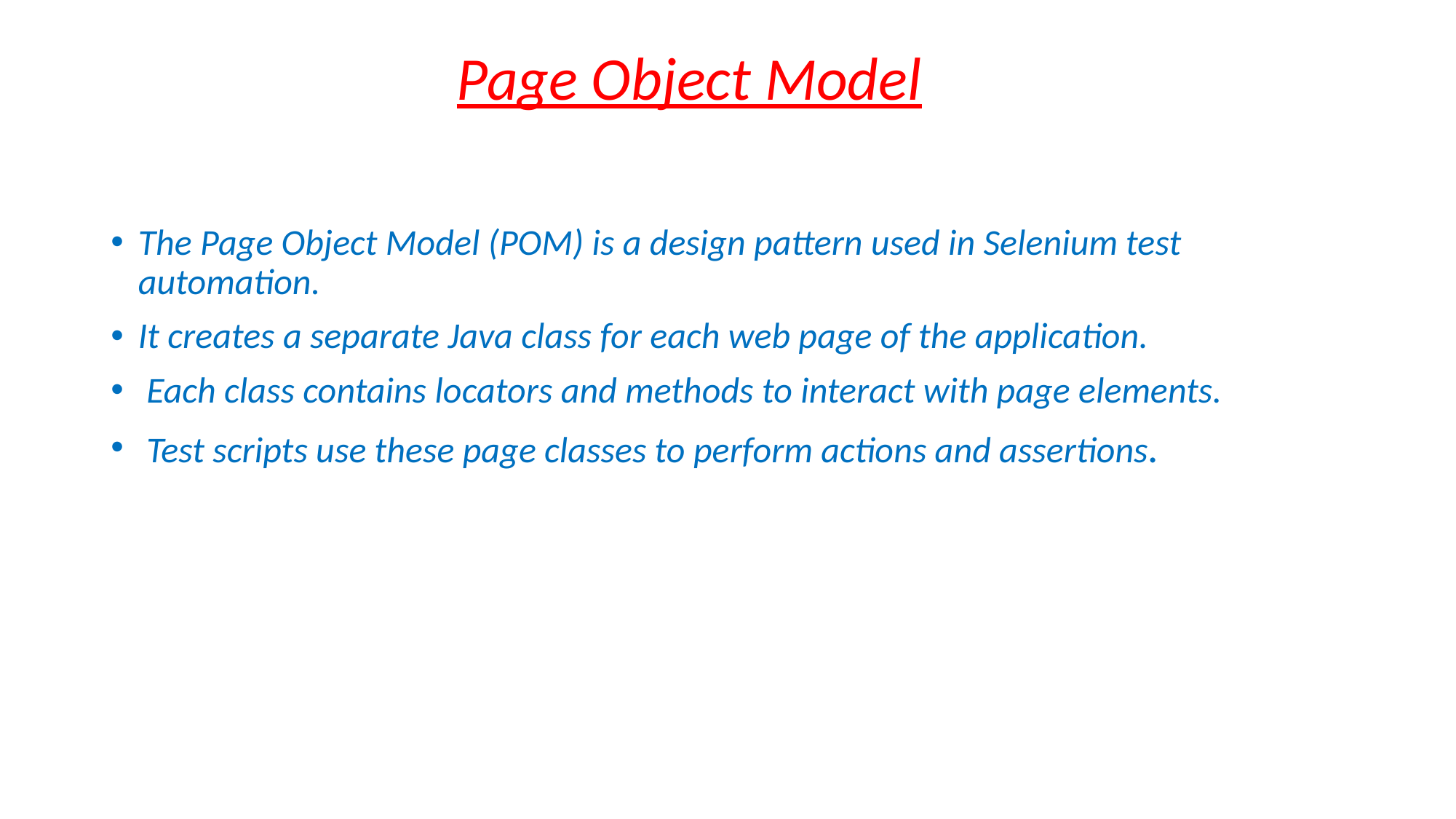

# Page Object Model
The Page Object Model (POM) is a design pattern used in Selenium test automation.
It creates a separate Java class for each web page of the application.
 Each class contains locators and methods to interact with page elements.
 Test scripts use these page classes to perform actions and assertions.